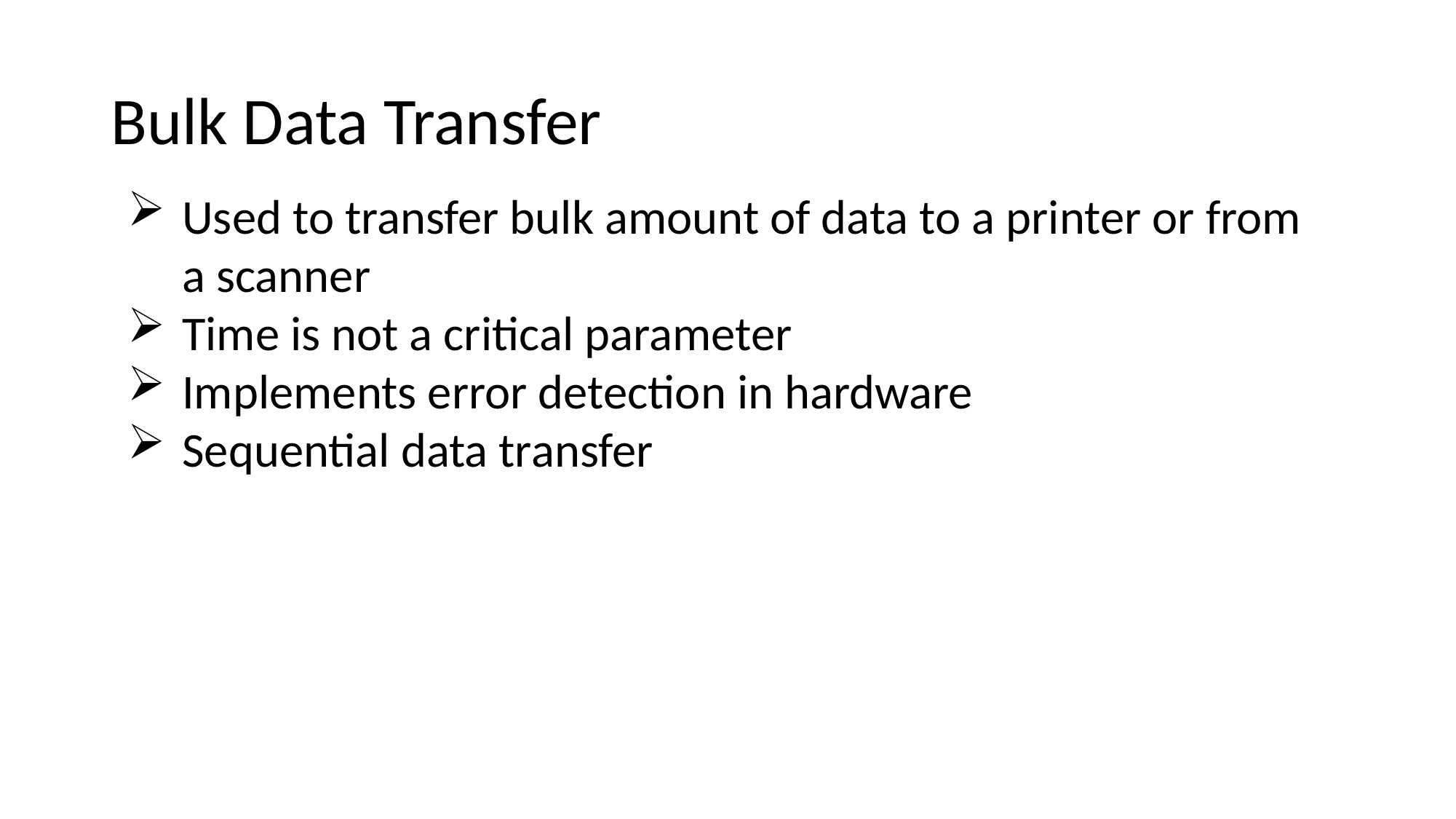

# Bulk Data Transfer
Used to transfer bulk amount of data to a printer or from a scanner
Time is not a critical parameter
Implements error detection in hardware
Sequential data transfer